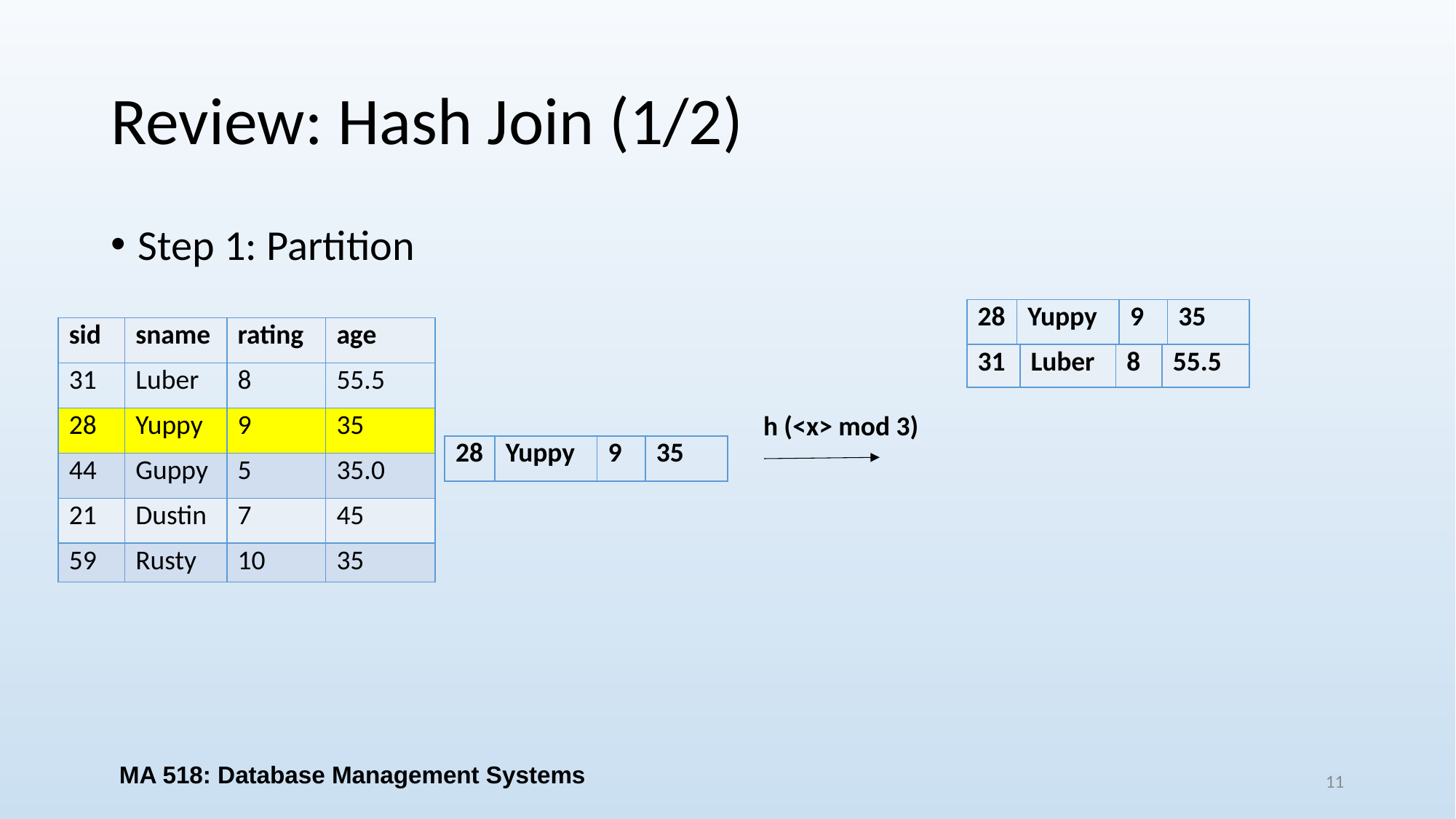

# Review: Hash Join (1/2)
Step 1: Partition
| 28 | Yuppy | 9 | 35 |
| --- | --- | --- | --- |
| sid | sname | rating | age |
| --- | --- | --- | --- |
| 31 | Luber | 8 | 55.5 |
| 28 | Yuppy | 9 | 35 |
| 44 | Guppy | 5 | 35.0 |
| 21 | Dustin | 7 | 45 |
| 59 | Rusty | 10 | 35 |
| 31 | Luber | 8 | 55.5 |
| --- | --- | --- | --- |
h (<x> mod 3)
| 28 | Yuppy | 9 | 35 |
| --- | --- | --- | --- |
MA 518: Database Management Systems
11